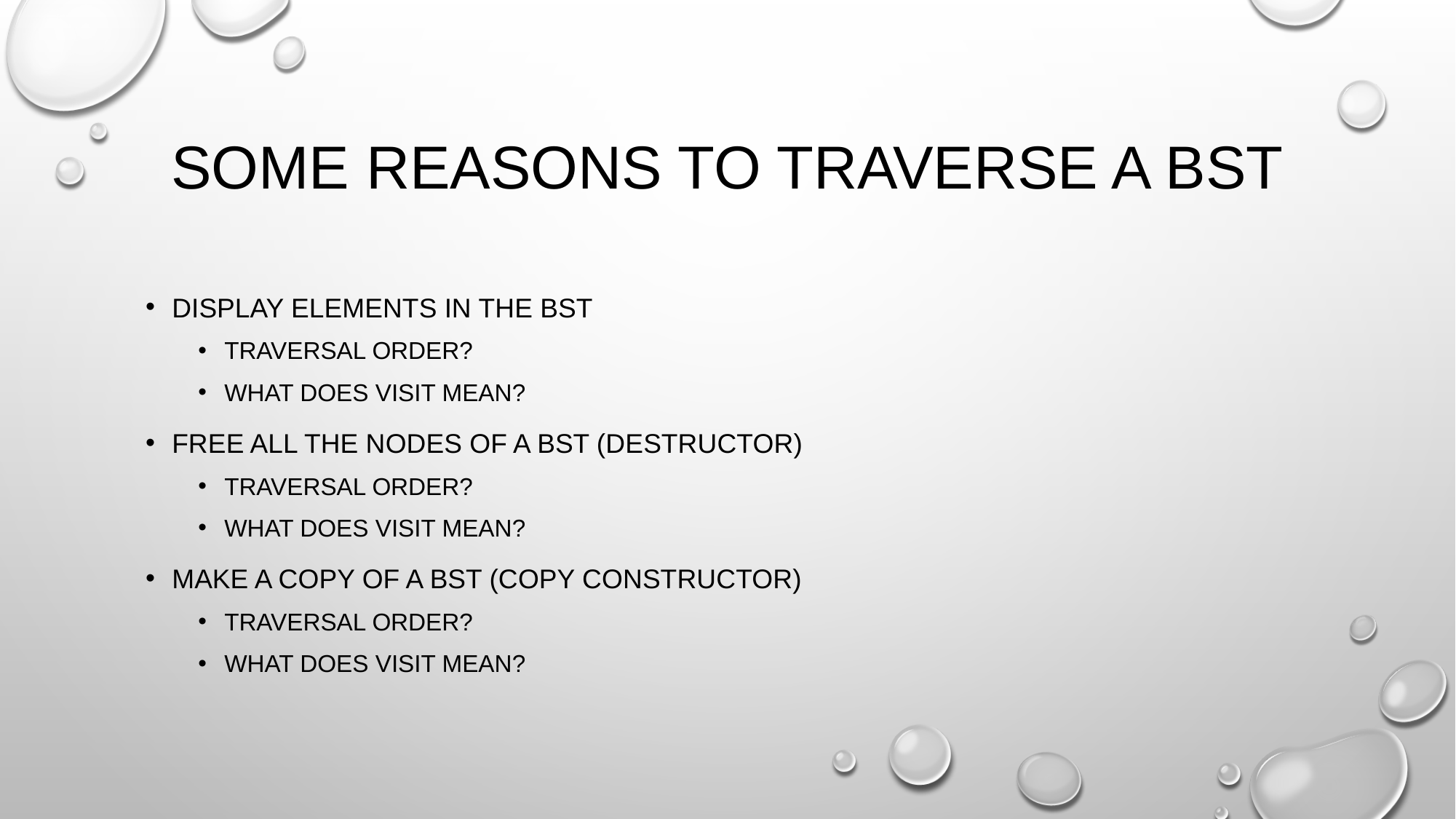

# Some reasons to traverse a bst
Display elements in the bst
Traversal order?
What does visit mean?
Free all the nodes of a bst (destructor)
Traversal order?
What does visit mean?
Make a copy of a bst (copy constructor)
Traversal order?
What does visit mean?